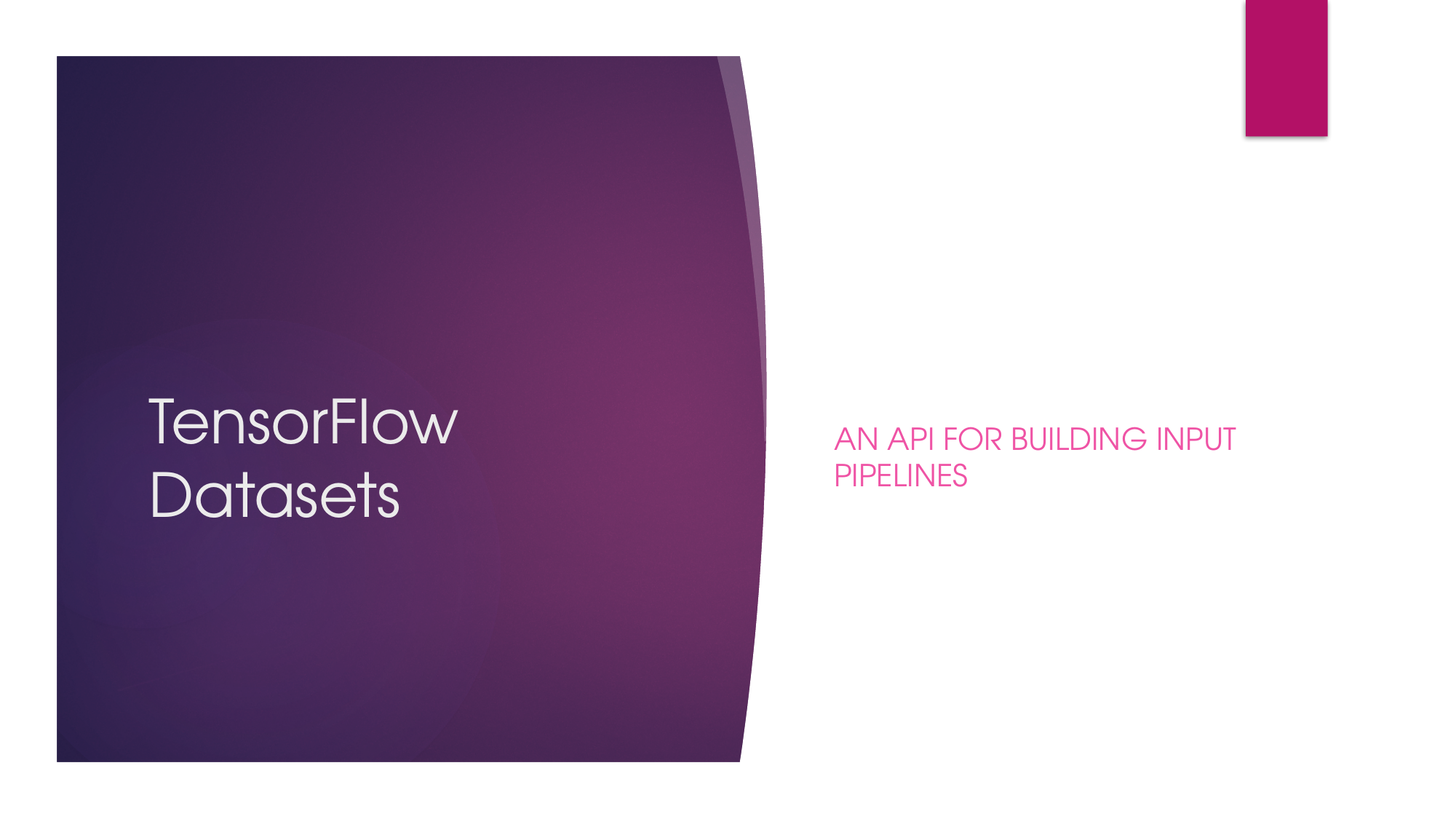

An API for building Input Pipelines
# TensorFlow Datasets